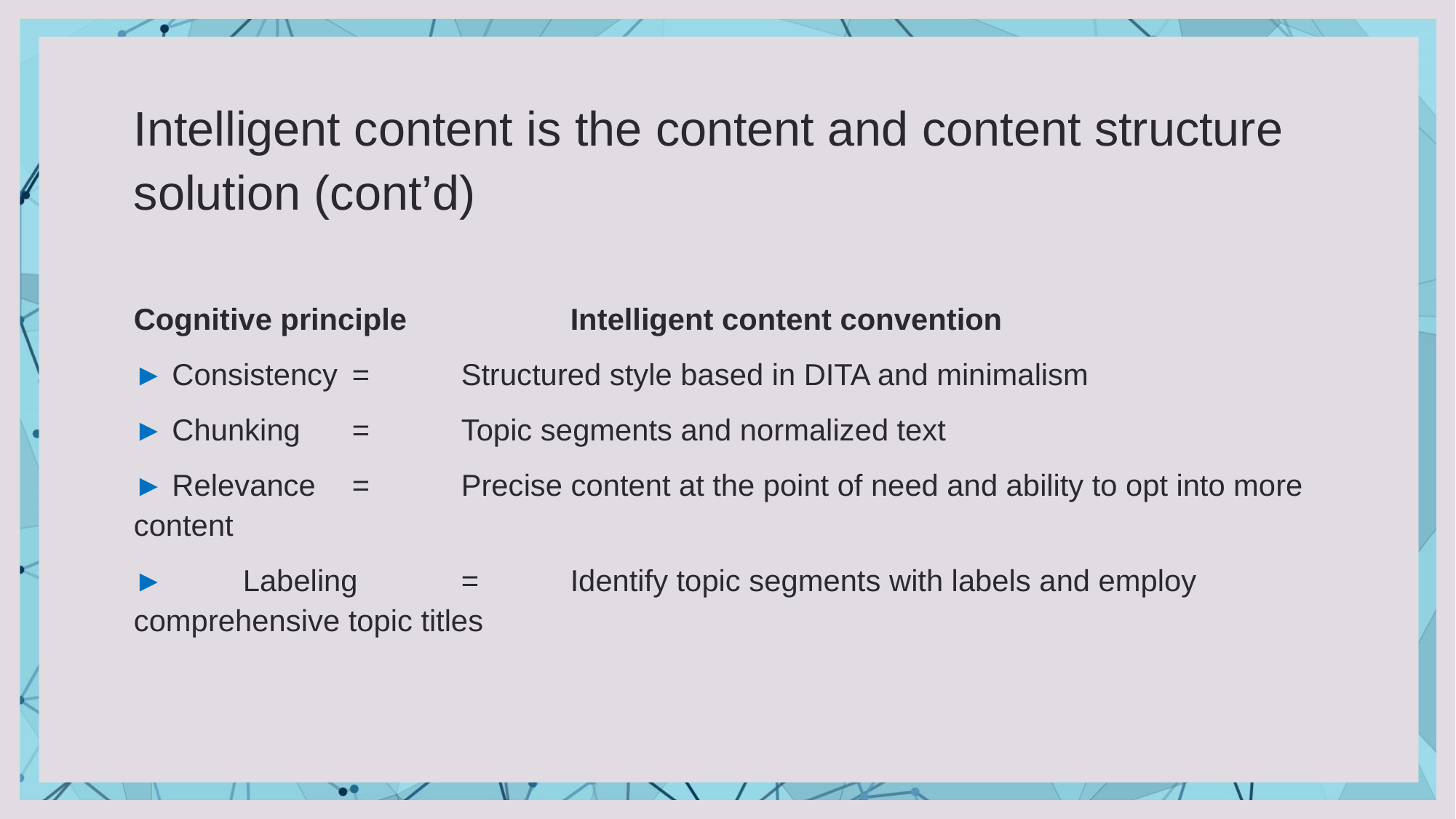

# Intelligent content is the content and content structure solution (cont’d)
Cognitive principle		Intelligent content convention
► Consistency	=	Structured style based in DITA and minimalism
► Chunking	=	Topic segments and normalized text
► Relevance	= 	Precise content at the point of need and ability to opt into more content
►	Labeling	= 	Identify topic segments with labels and employ comprehensive topic titles